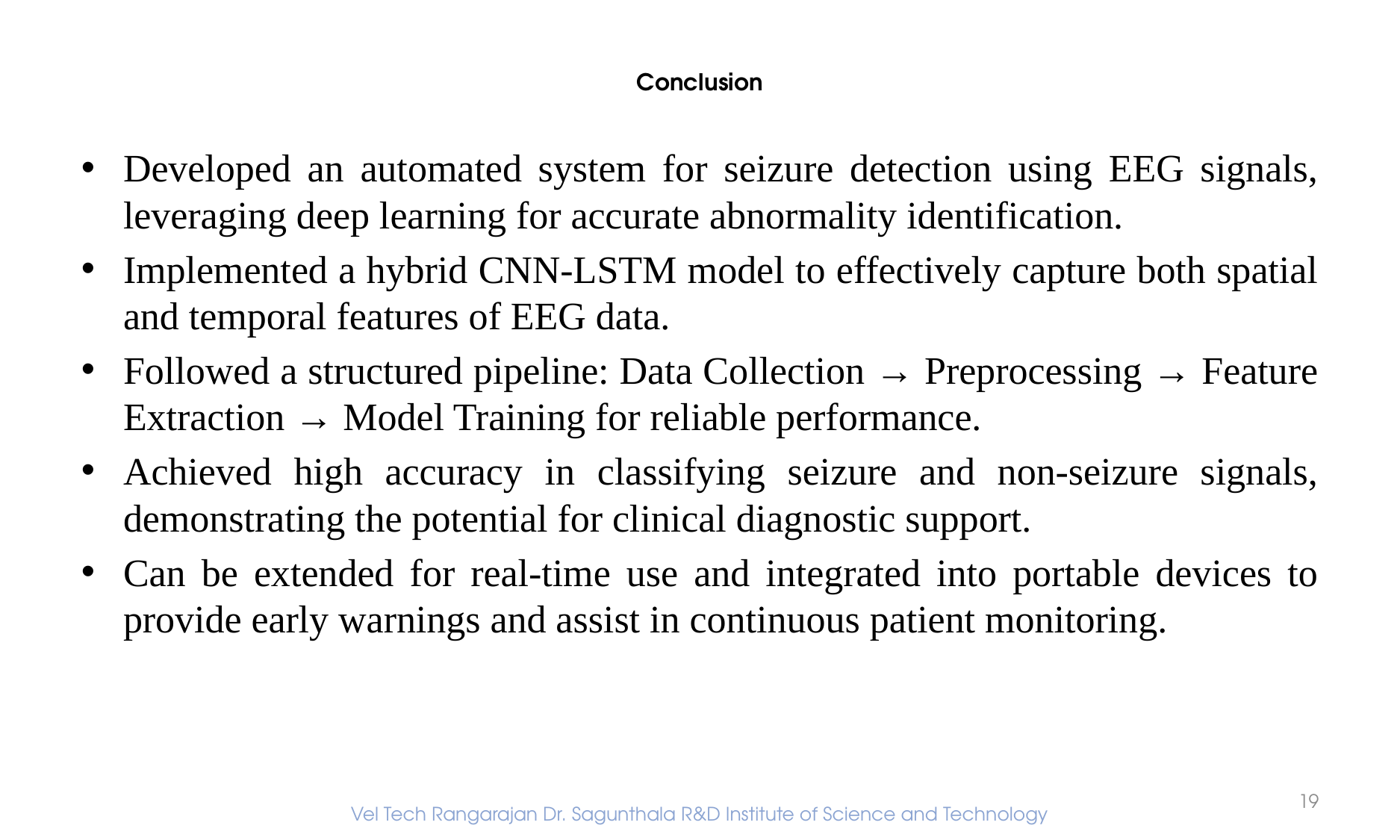

# Conclusion
Developed an automated system for seizure detection using EEG signals, leveraging deep learning for accurate abnormality identification.
Implemented a hybrid CNN-LSTM model to effectively capture both spatial and temporal features of EEG data.
Followed a structured pipeline: Data Collection → Preprocessing → Feature Extraction → Model Training for reliable performance.
Achieved high accuracy in classifying seizure and non-seizure signals, demonstrating the potential for clinical diagnostic support.
Can be extended for real-time use and integrated into portable devices to provide early warnings and assist in continuous patient monitoring.

19
Vel Tech Rangarajan Dr. Sagunthala R&D Institute of Science and Technology